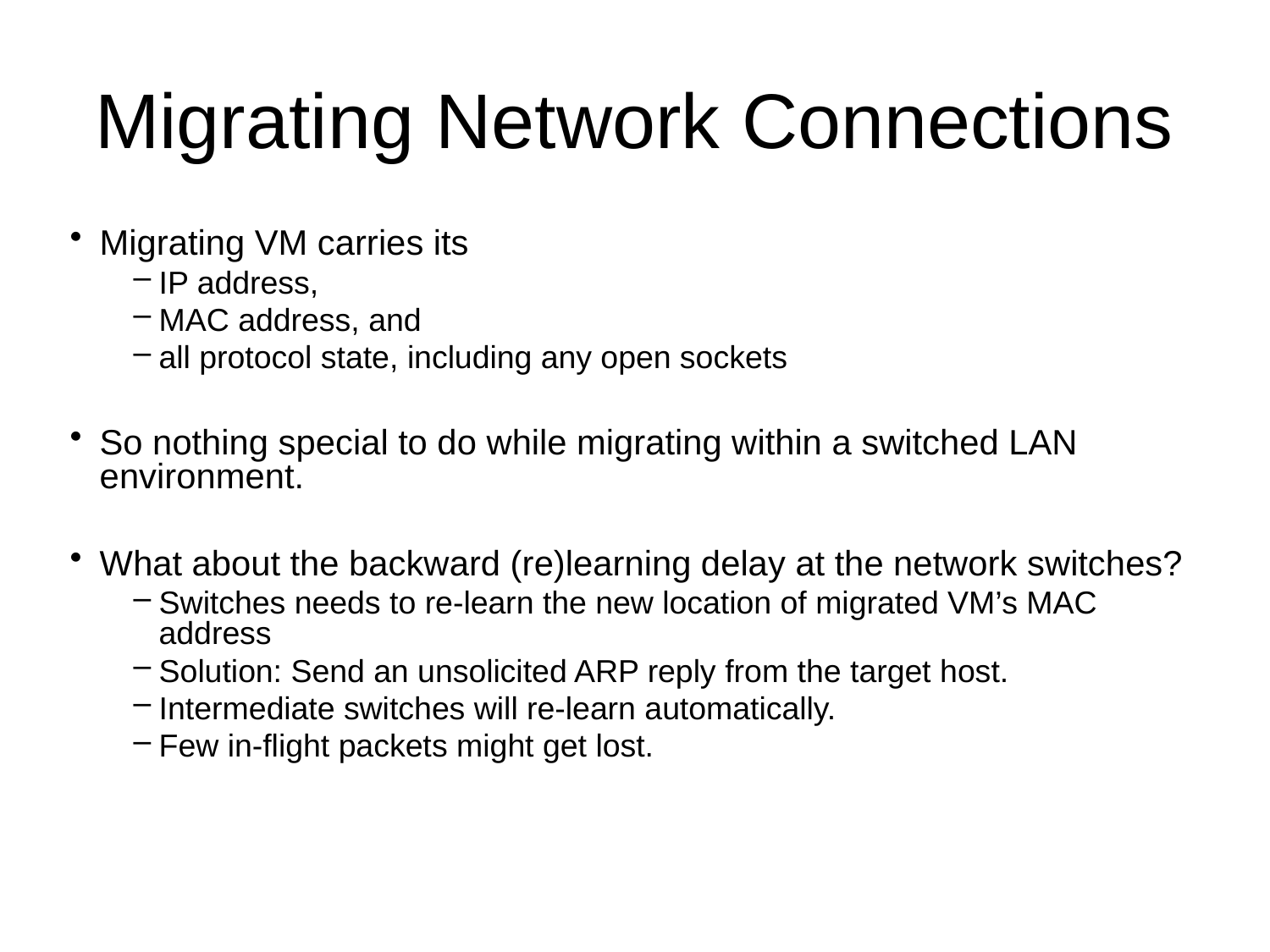

# Migrating Network Connections
Migrating VM carries its
IP address,
MAC address, and
all protocol state, including any open sockets

So nothing special to do while migrating within a switched LAN environment.

What about the backward (re)learning delay at the network switches?
Switches needs to re-learn the new location of migrated VM’s MAC address
Solution: Send an unsolicited ARP reply from the target host.
Intermediate switches will re-learn automatically.
Few in-flight packets might get lost.